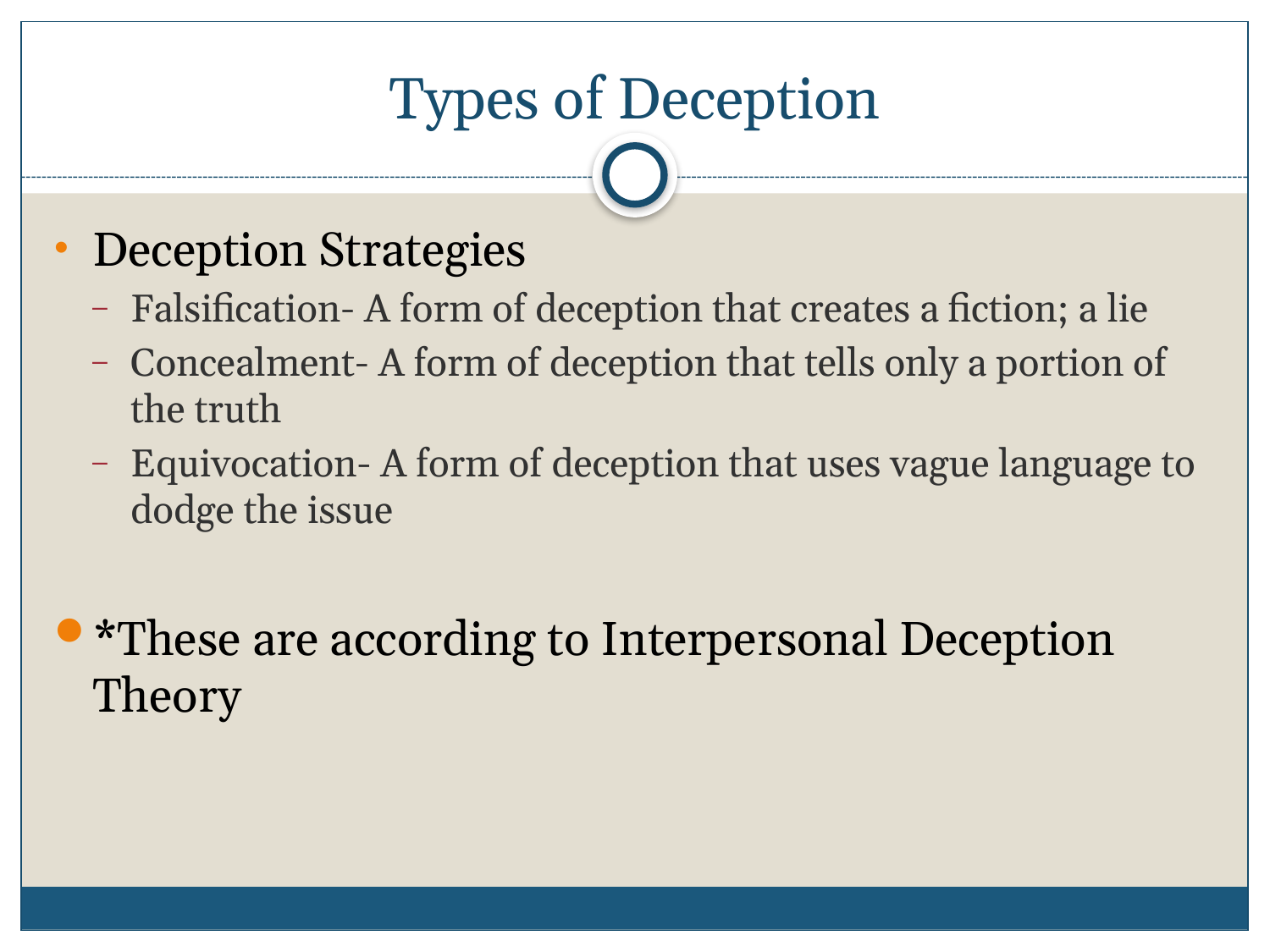

# Types of Deception
Deception Strategies
Falsification- A form of deception that creates a fiction; a lie
Concealment- A form of deception that tells only a portion of the truth
Equivocation- A form of deception that uses vague language to dodge the issue

*These are according to Interpersonal Deception Theory